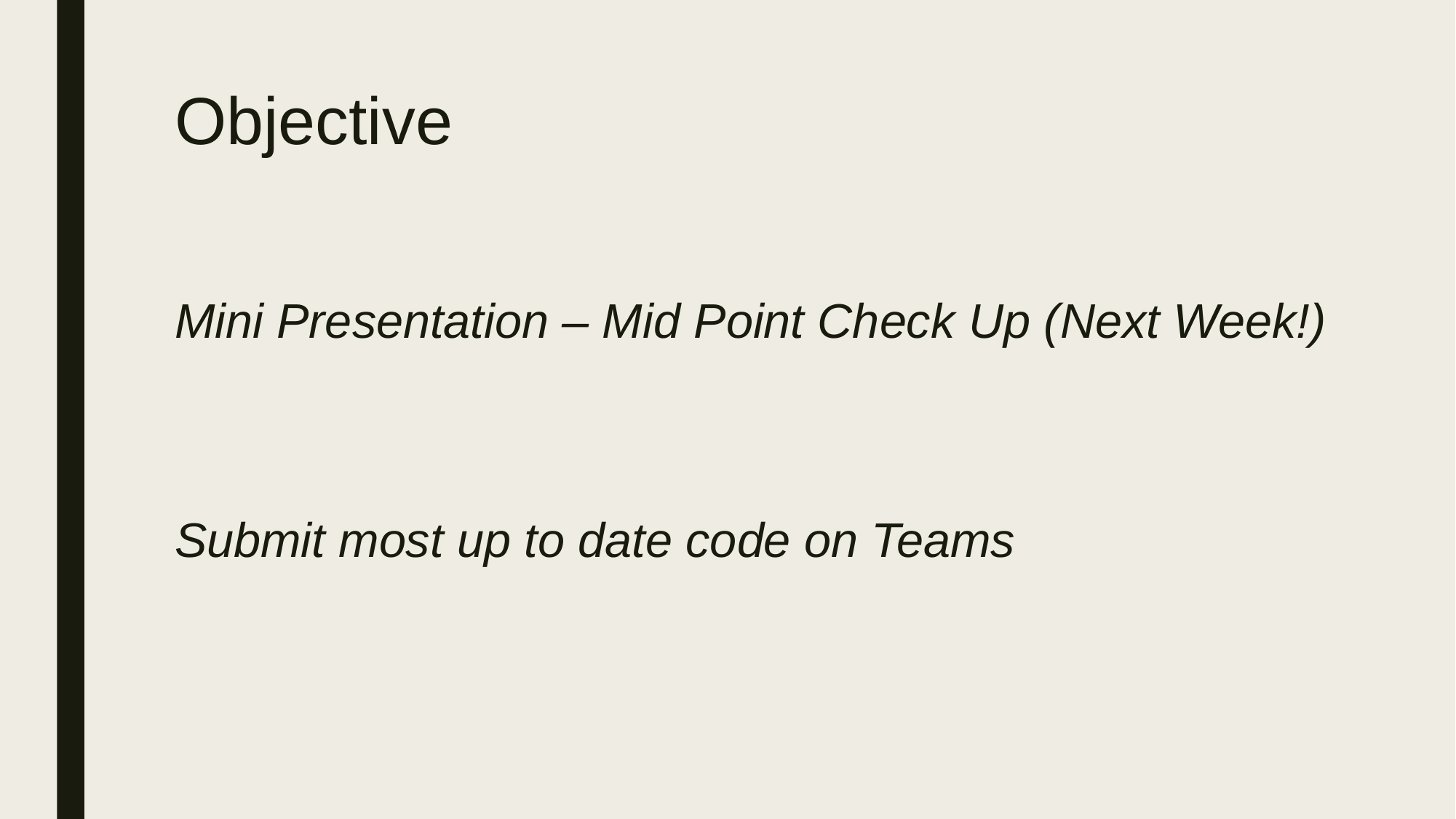

# Objective

Mini Presentation – Mid Point Check Up (Next Week!)

Submit most up to date code on Teams